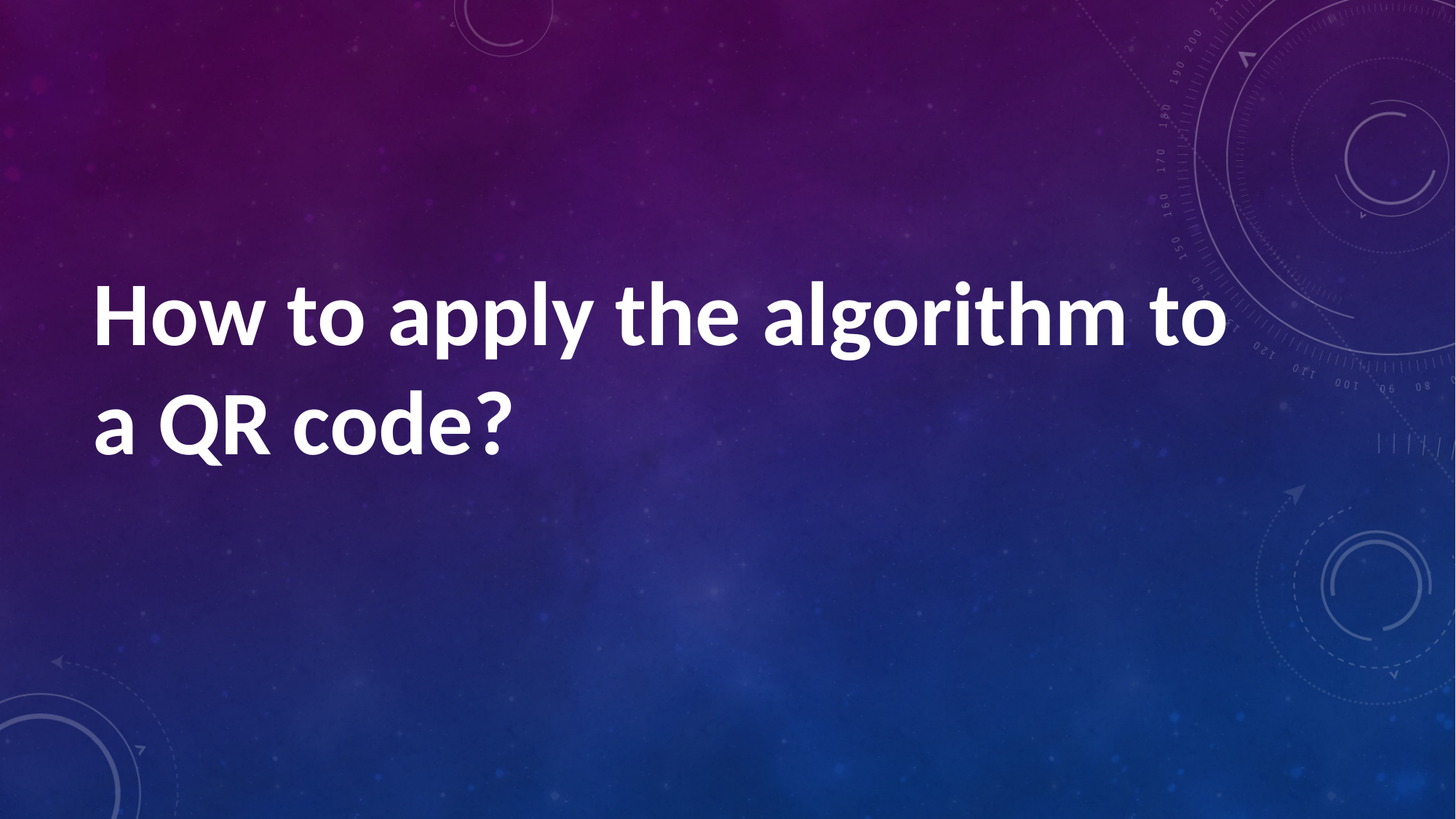

How to apply the algorithm to a QR code?